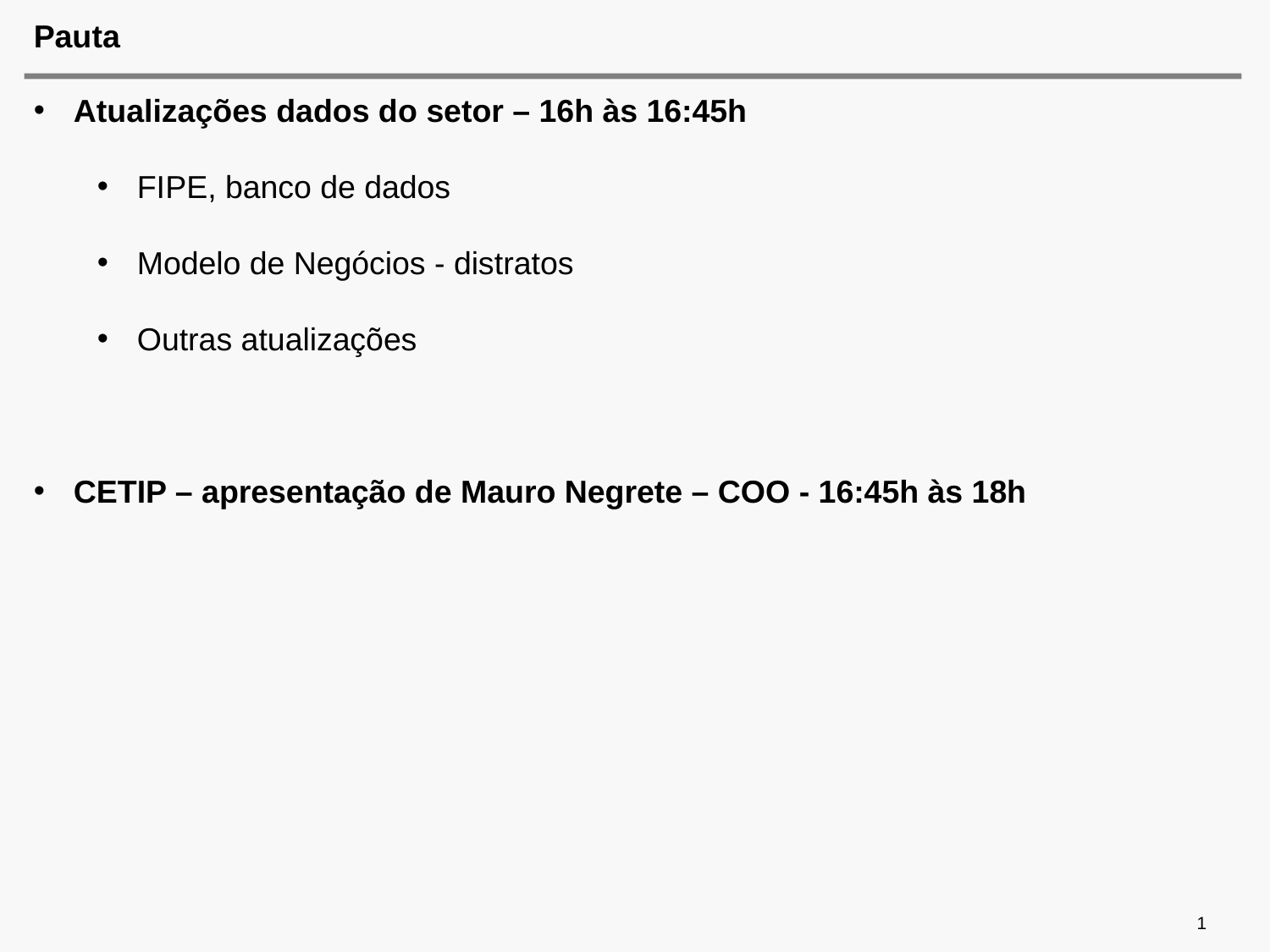

# Pauta

Atualizações dados do setor – 16h às 16:45h

FIPE, banco de dados

Modelo de Negócios - distratos

Outras atualizações

CETIP – apresentação de Mauro Negrete – COO - 16:45h às 18h

1